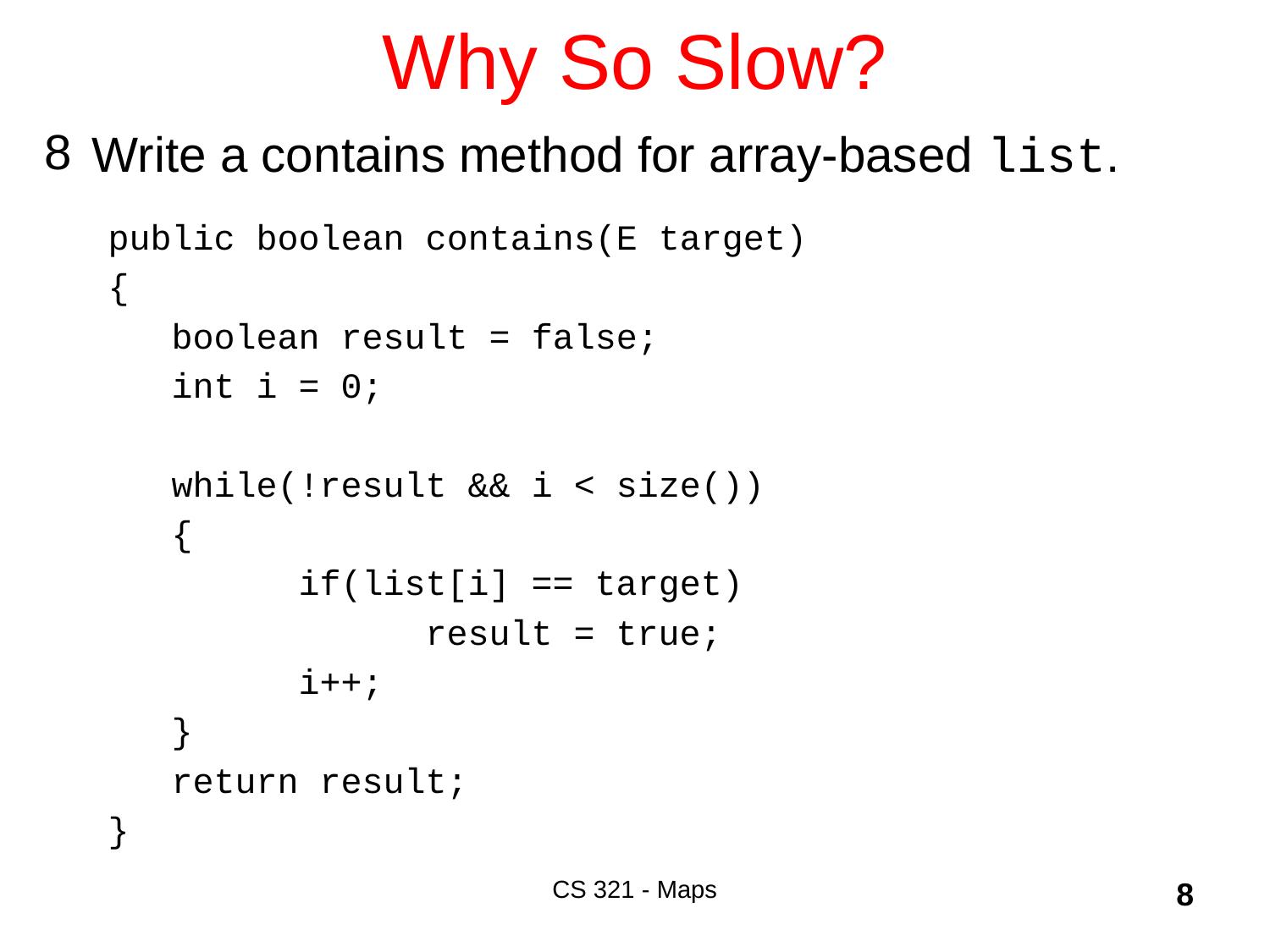

# Why So Slow?
Write a contains method for array-based list.

   public boolean contains(E target)
   {
	boolean result = false;
	int i = 0;

	while(!result && i < size())
	{
		if(list[i] == target)
			result = true;
		i++;
	}
	return result;
   }

CS 321 - Maps
8